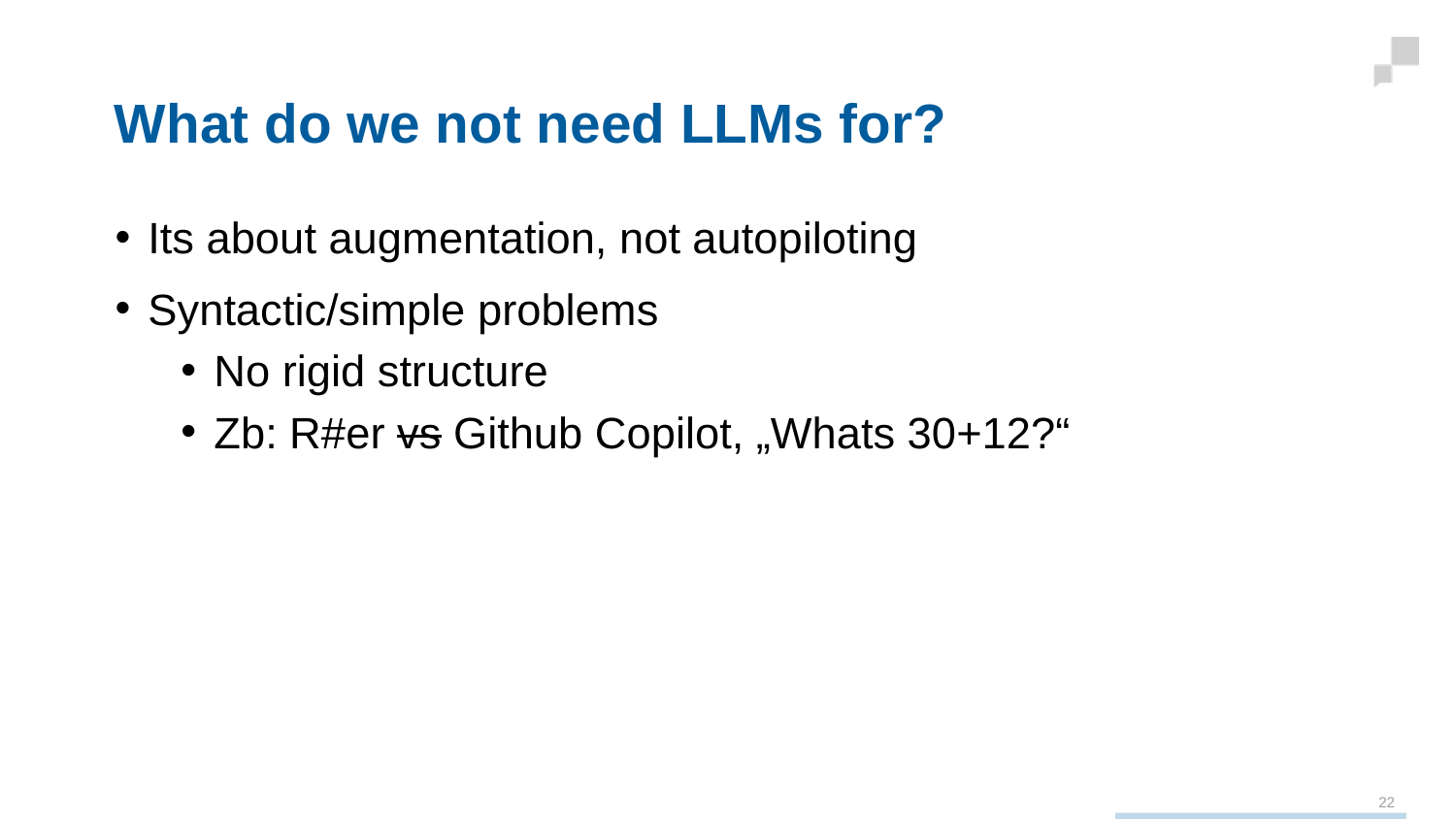

# What do we not need LLMs for?
Its about augmentation, not autopiloting
Syntactic/simple problems
No rigid structure
Zb: R#er vs Github Copilot, „Whats 30+12?“